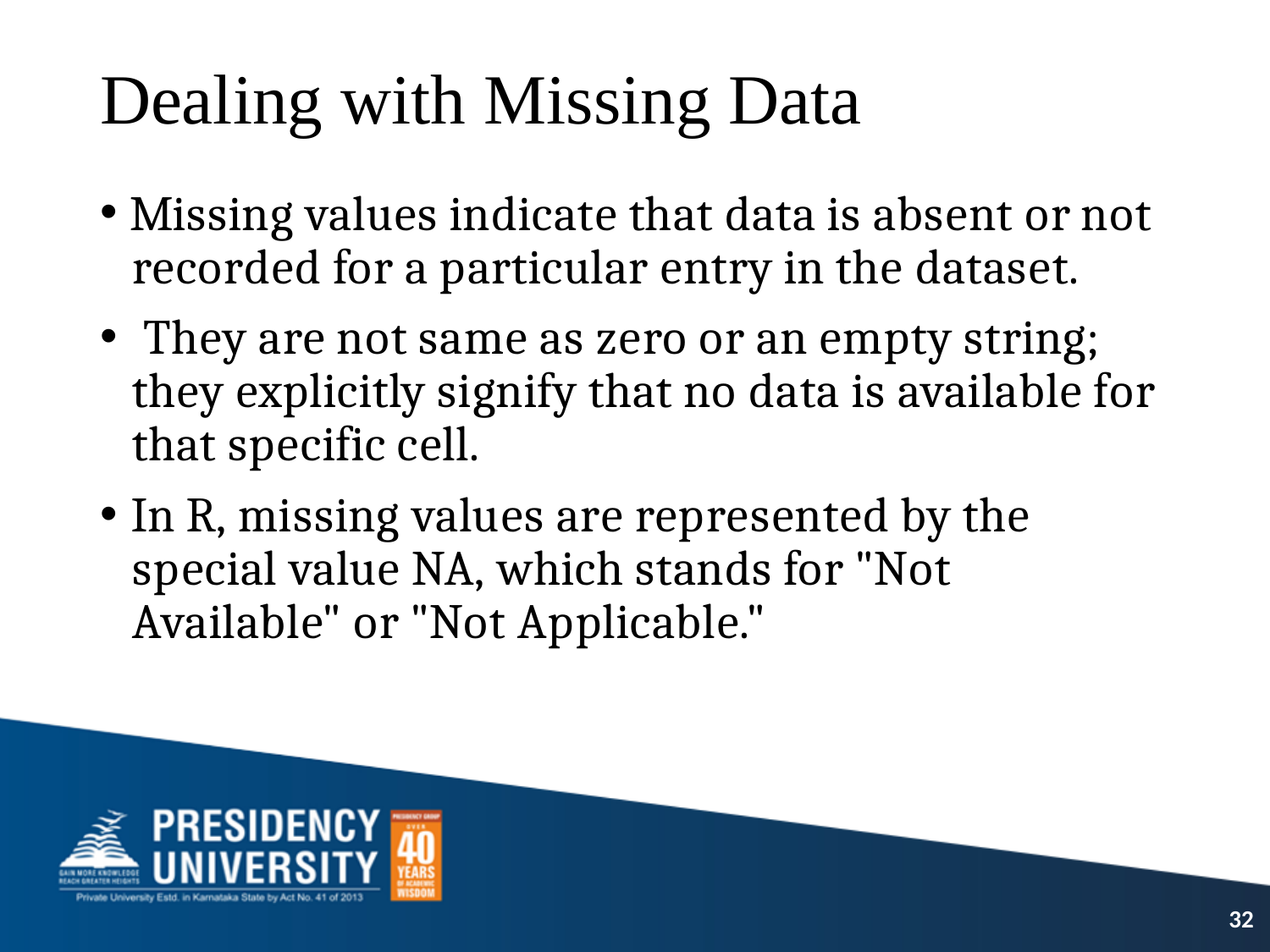

# Dealing with Missing Data
Missing values indicate that data is absent or not recorded for a particular entry in the dataset.
 They are not same as zero or an empty string; they explicitly signify that no data is available for that specific cell.
In R, missing values are represented by the special value NA, which stands for "Not Available" or "Not Applicable."

32